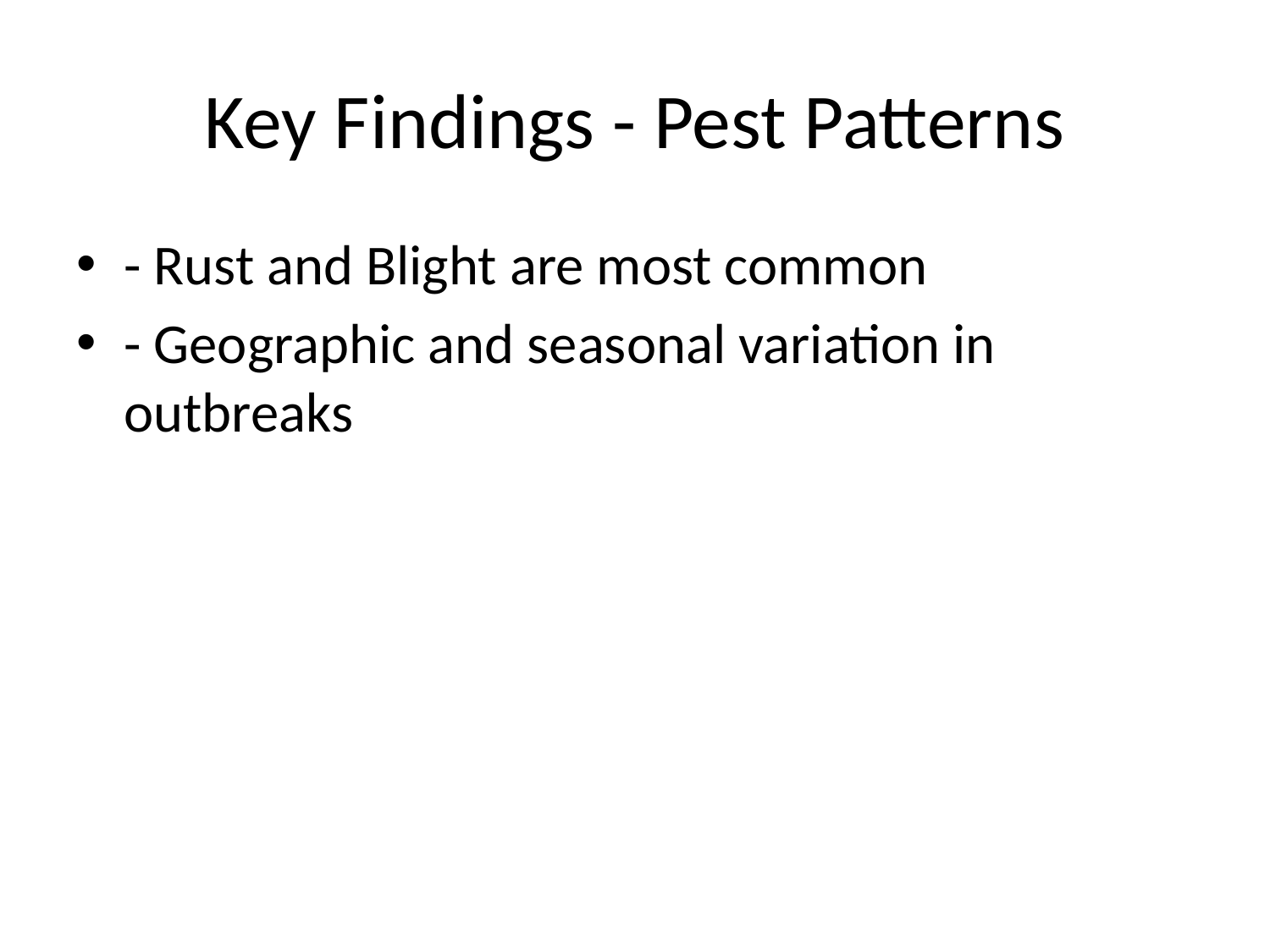

# Key Findings - Pest Patterns
- Rust and Blight are most common
- Geographic and seasonal variation in outbreaks